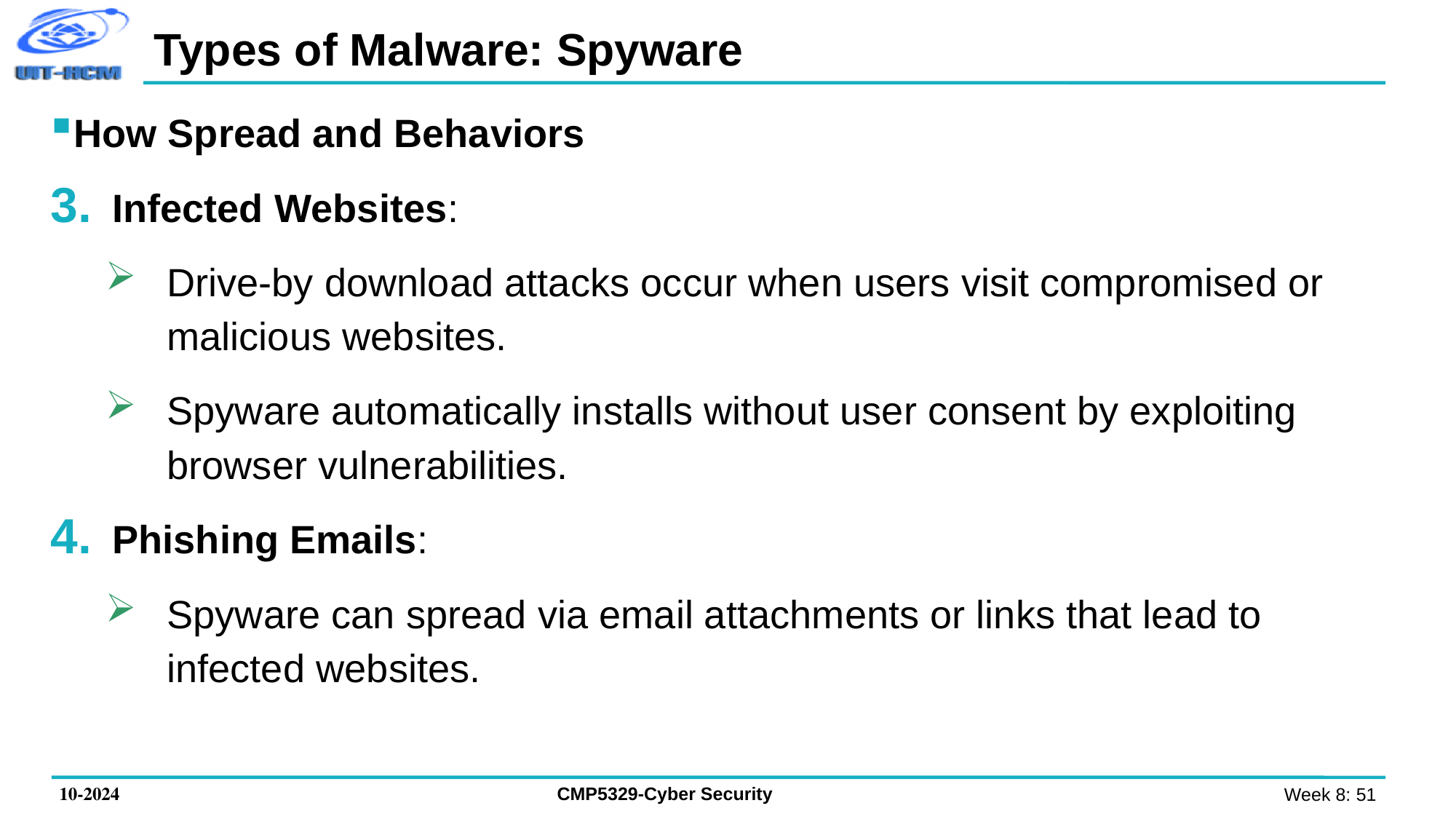

# Types of Malware: Spyware
How Spread and Behaviors
Infected Websites:
Drive-by download attacks occur when users visit compromised or malicious websites.
Spyware automatically installs without user consent by exploiting browser vulnerabilities.
Phishing Emails:
Spyware can spread via email attachments or links that lead to infected websites.